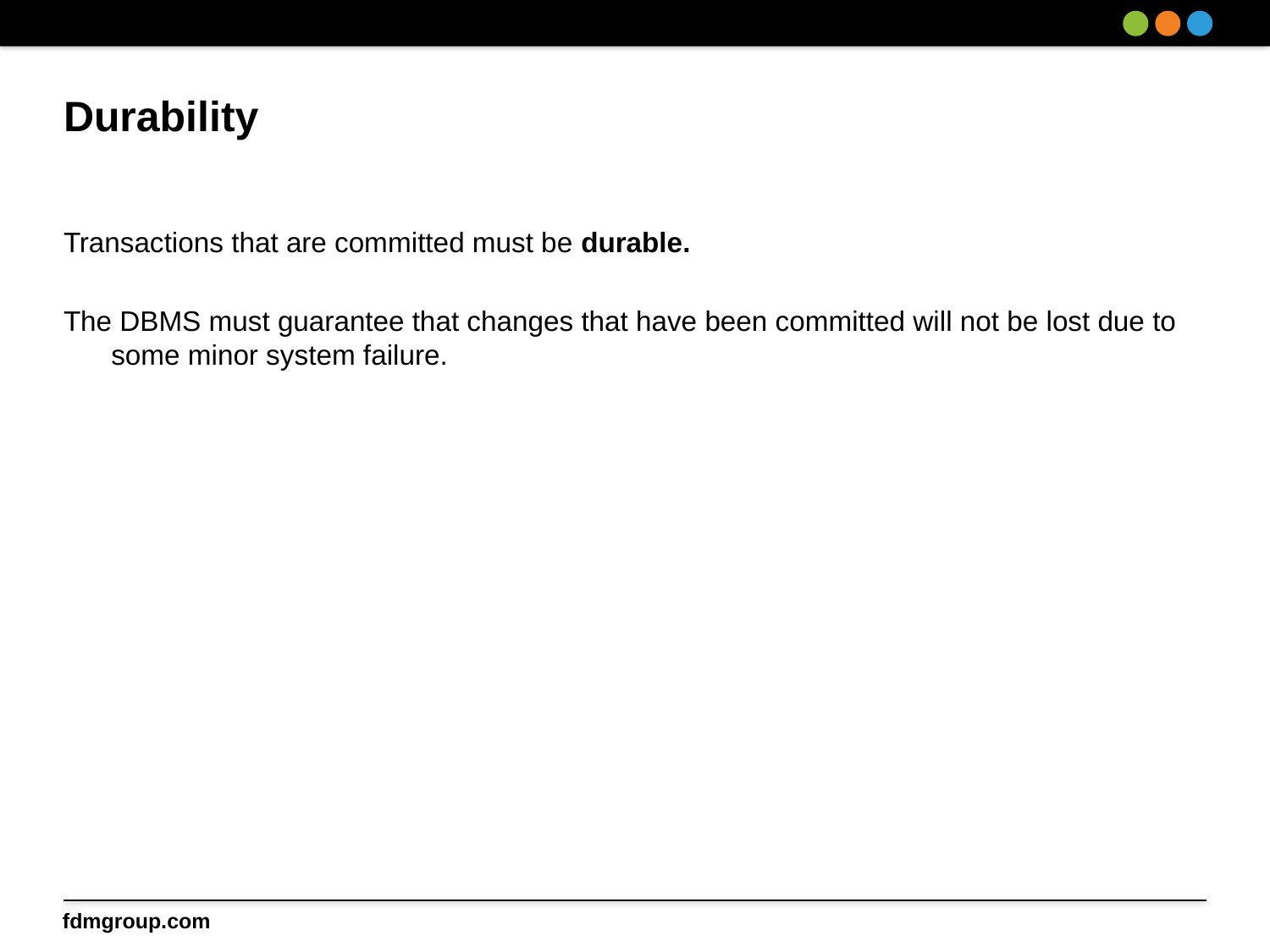

# Durability

Transactions that are committed must be durable.

The DBMS must guarantee that changes that have been committed will not be lost due to some minor system failure.